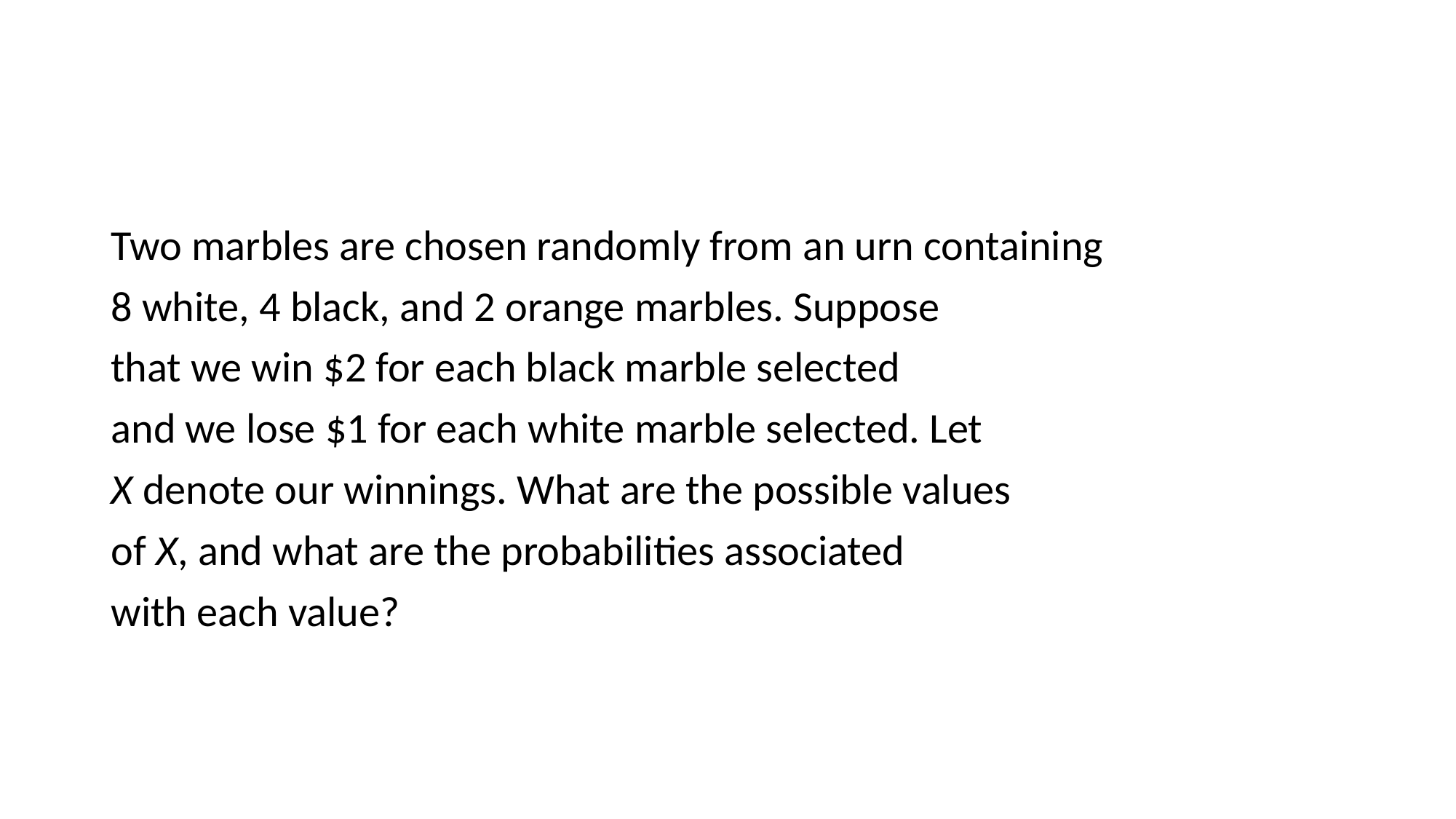

Two marbles are chosen randomly from an urn containing
8 white, 4 black, and 2 orange marbles. Suppose
that we win $2 for each black marble selected
and we lose $1 for each white marble selected. Let
X denote our winnings. What are the possible values
of X, and what are the probabilities associated
with each value?